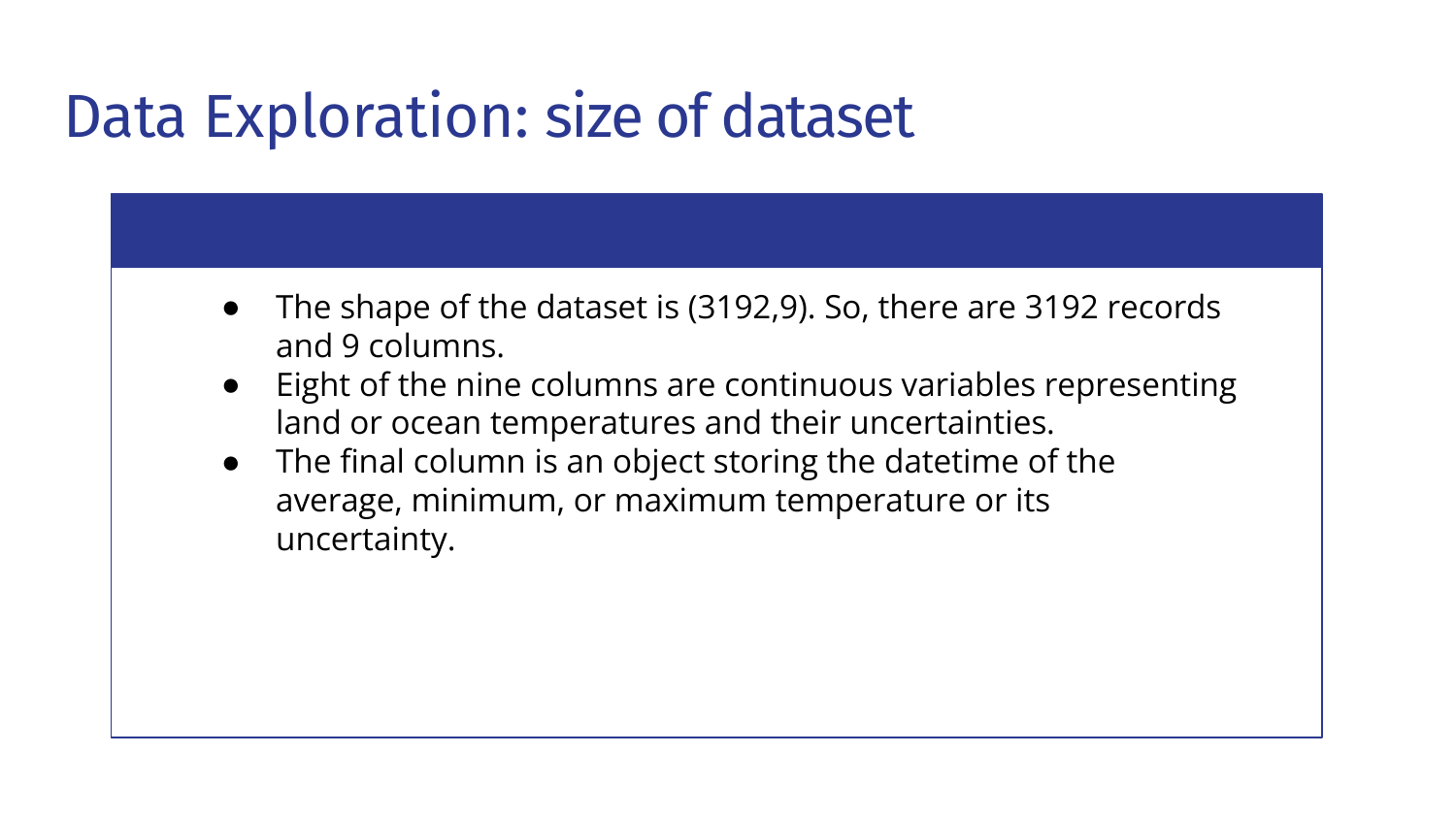

# Data Exploration: size of dataset

The shape of the dataset is (3192,9). So, there are 3192 records and 9 columns.
Eight of the nine columns are continuous variables representing land or ocean temperatures and their uncertainties.
The final column is an object storing the datetime of the average, minimum, or maximum temperature or its uncertainty.